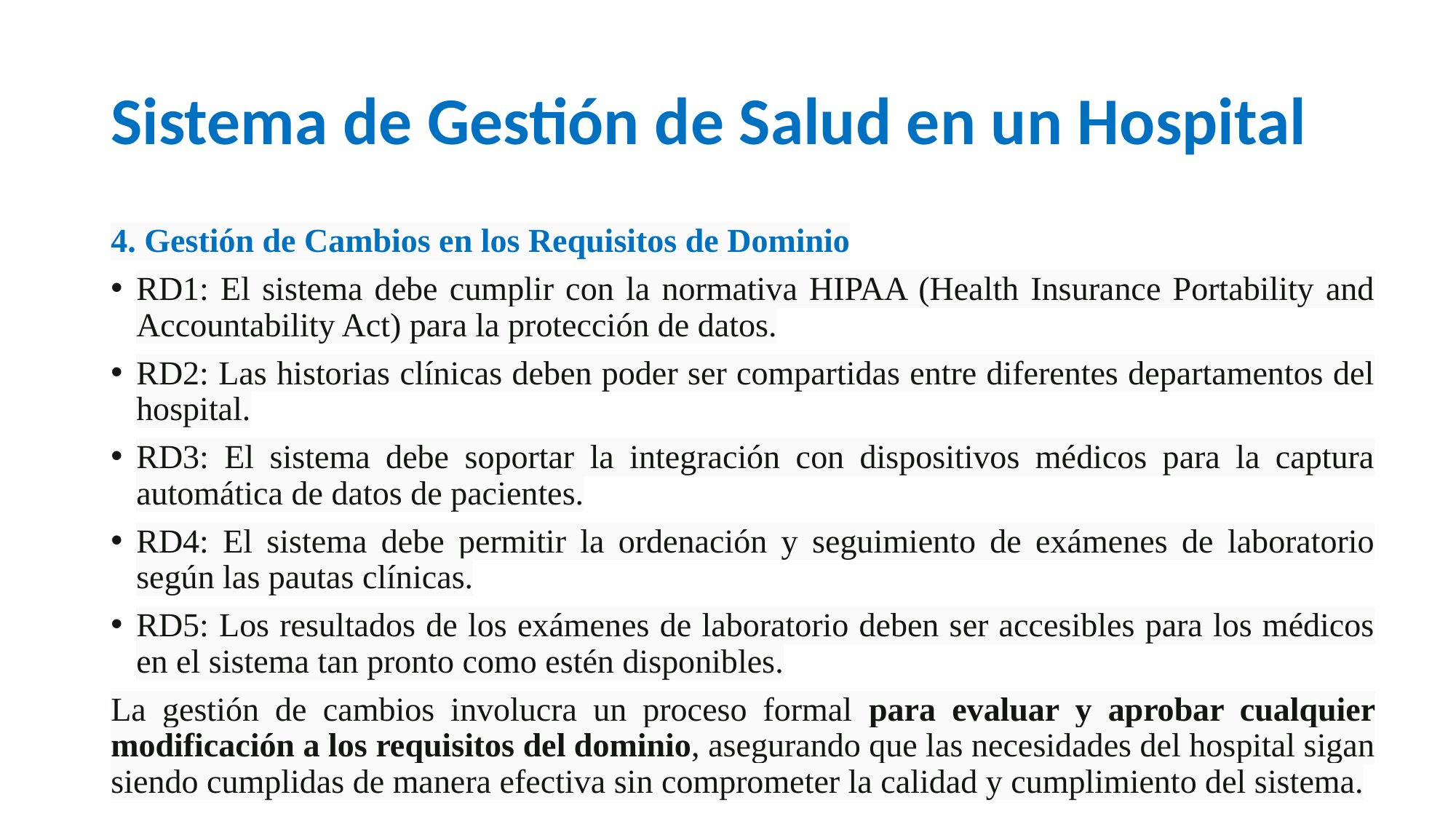

# Sistema de Gestión de Salud en un Hospital
4. Gestión de Cambios en los Requisitos de Dominio
RD1: El sistema debe cumplir con la normativa HIPAA (Health Insurance Portability and Accountability Act) para la protección de datos.
RD2: Las historias clínicas deben poder ser compartidas entre diferentes departamentos del hospital.
RD3: El sistema debe soportar la integración con dispositivos médicos para la captura automática de datos de pacientes.
RD4: El sistema debe permitir la ordenación y seguimiento de exámenes de laboratorio según las pautas clínicas.
RD5: Los resultados de los exámenes de laboratorio deben ser accesibles para los médicos en el sistema tan pronto como estén disponibles.
La gestión de cambios involucra un proceso formal para evaluar y aprobar cualquier modificación a los requisitos del dominio, asegurando que las necesidades del hospital sigan siendo cumplidas de manera efectiva sin comprometer la calidad y cumplimiento del sistema.